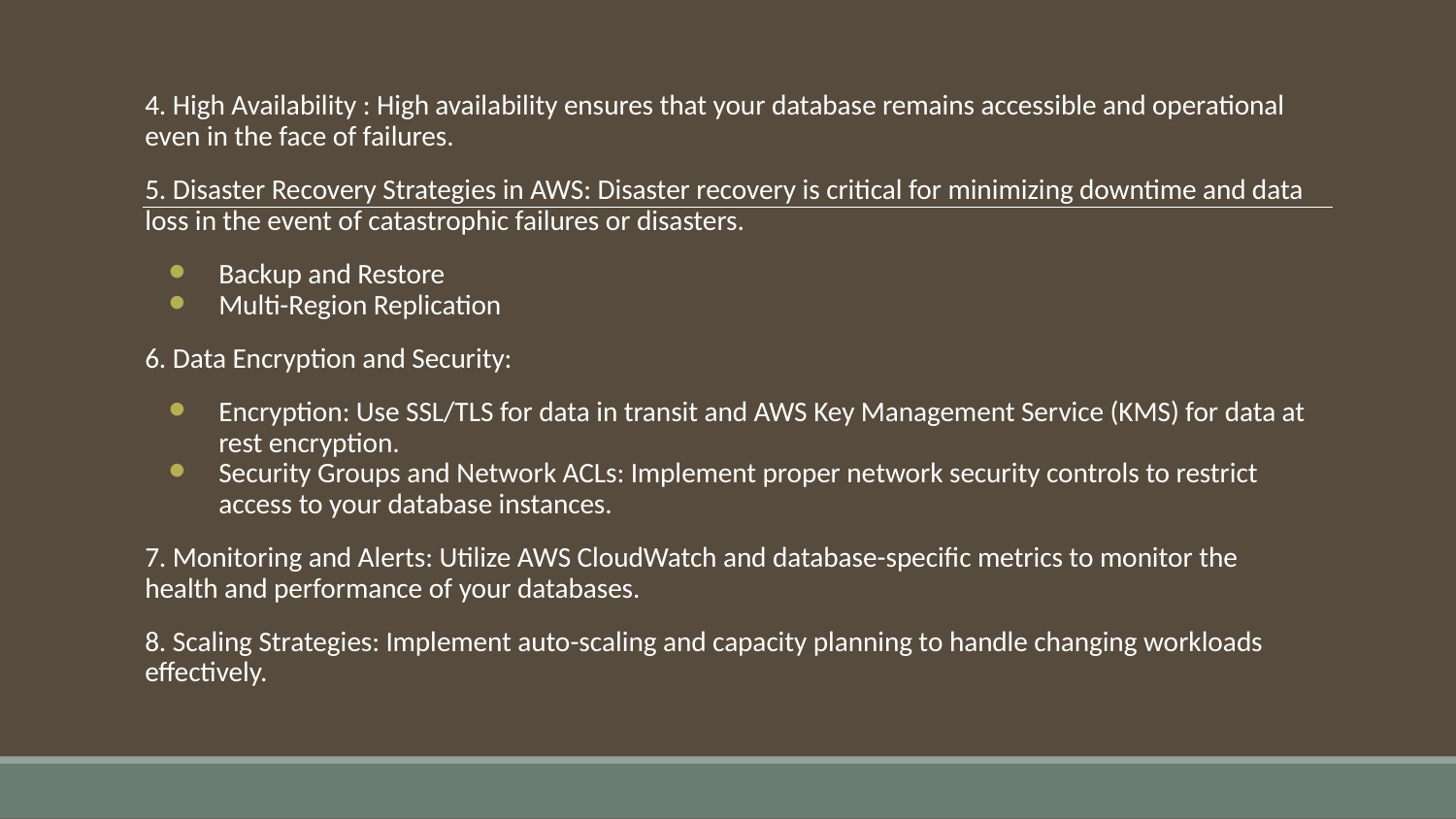

4. High Availability : High availability ensures that your database remains accessible and operational even in the face of failures.
5. Disaster Recovery Strategies in AWS: Disaster recovery is critical for minimizing downtime and data loss in the event of catastrophic failures or disasters.
Backup and Restore
Multi-Region Replication
6. Data Encryption and Security:
Encryption: Use SSL/TLS for data in transit and AWS Key Management Service (KMS) for data at rest encryption.
Security Groups and Network ACLs: Implement proper network security controls to restrict access to your database instances.
7. Monitoring and Alerts: Utilize AWS CloudWatch and database-specific metrics to monitor the health and performance of your databases.
8. Scaling Strategies: Implement auto-scaling and capacity planning to handle changing workloads effectively.